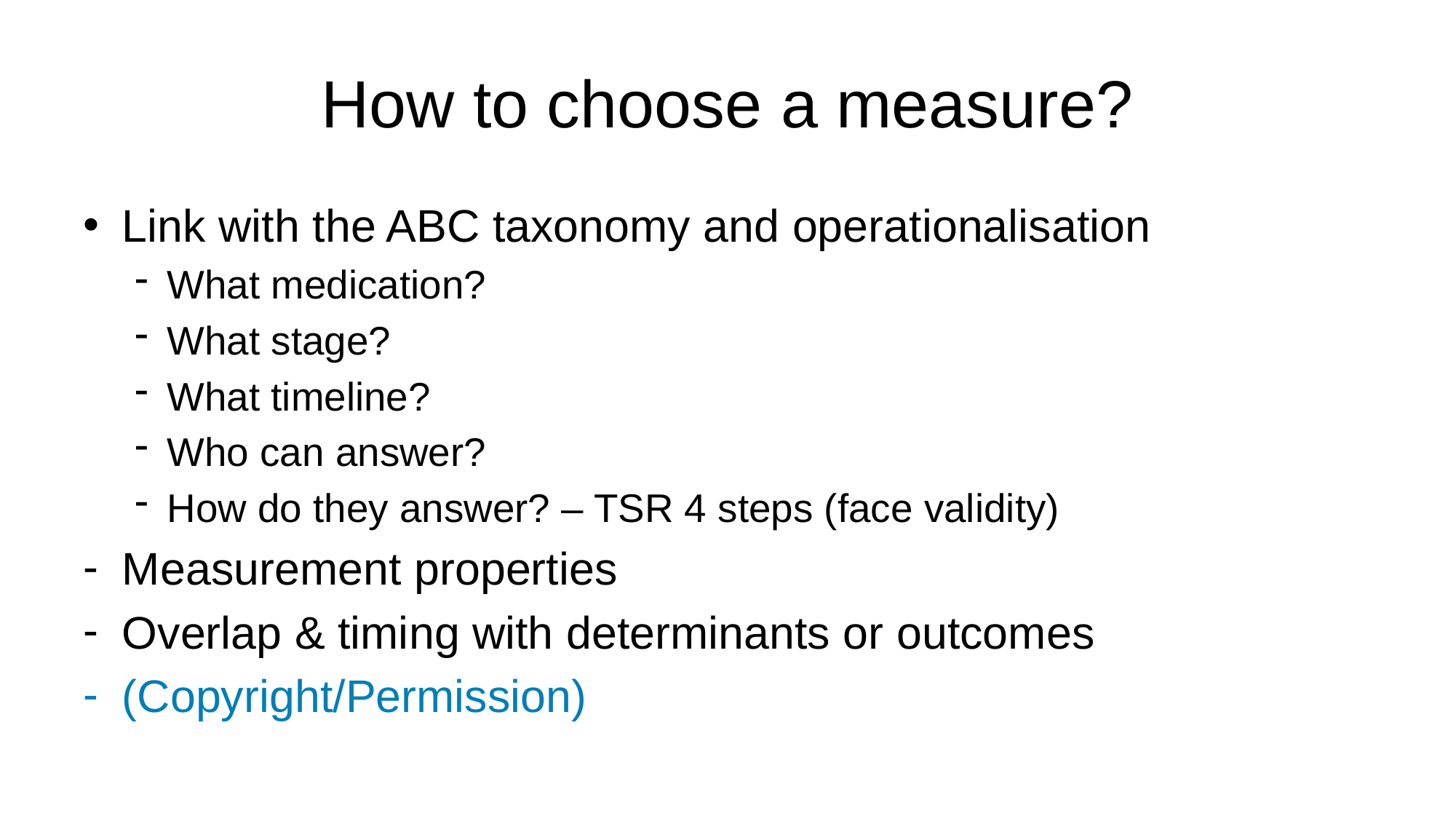

# How to choose a measure?
Link with the ABC taxonomy and operationalisation
What medication?
What stage?
What timeline?
Who can answer?
How do they answer? – TSR 4 steps (face validity)
Measurement properties
Overlap & timing with determinants or outcomes
(Copyright/Permission)